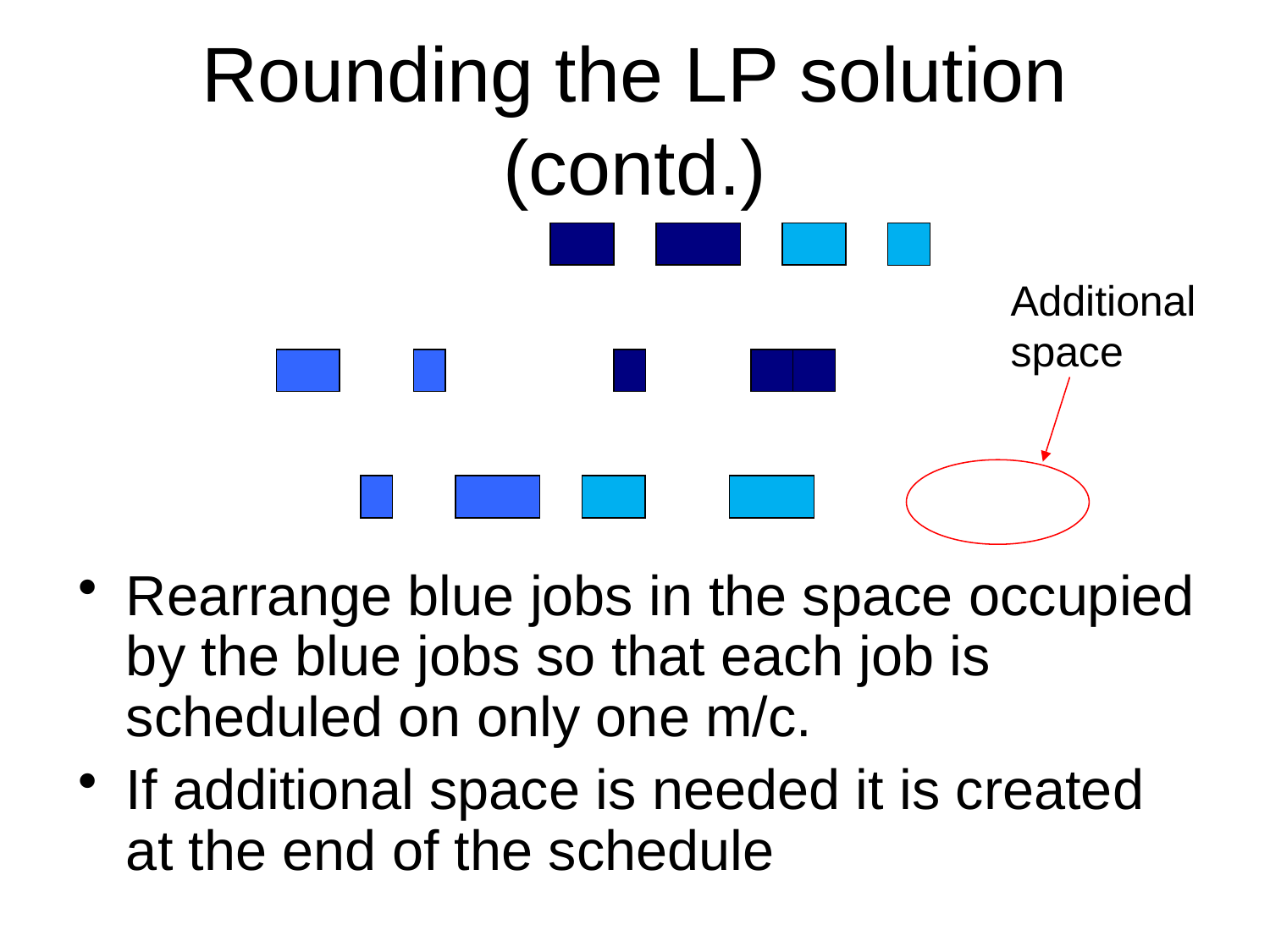

# Rounding the LP solution (contd.)

Additional
space

Rearrange blue jobs in the space occupied by the blue jobs so that each job is scheduled on only one m/c.
If additional space is needed it is created at the end of the schedule